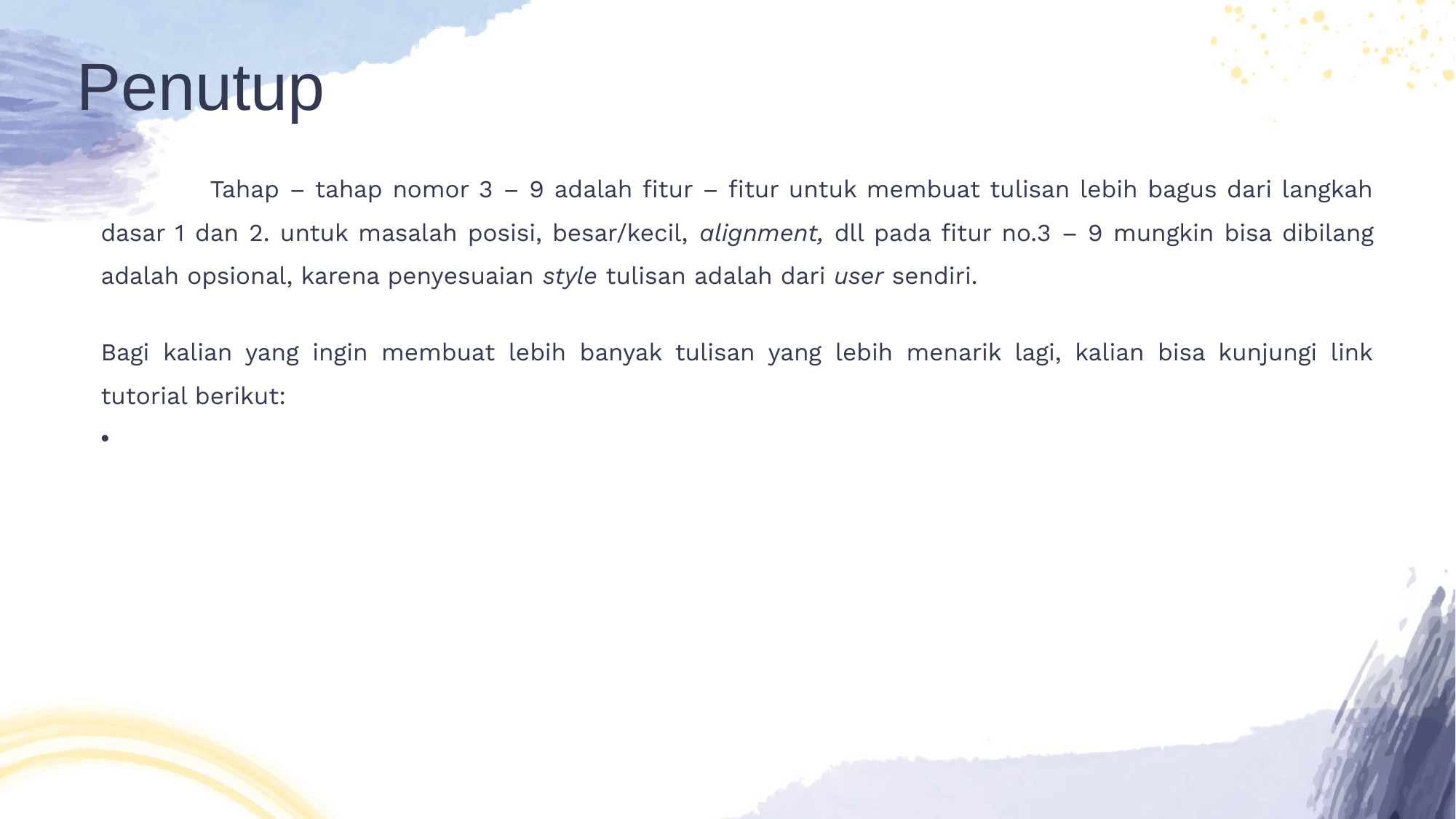

# Penutup
	Tahap – tahap nomor 3 – 9 adalah fitur – fitur untuk membuat tulisan lebih bagus dari langkah dasar 1 dan 2. untuk masalah posisi, besar/kecil, alignment, dll pada fitur no.3 – 9 mungkin bisa dibilang adalah opsional, karena penyesuaian style tulisan adalah dari user sendiri.

Bagi kalian yang ingin membuat lebih banyak tulisan yang lebih menarik lagi, kalian bisa kunjungi link tutorial berikut:
https://www.grafis-media.website/2015/09/tutorial-efek-teks-photoshop.html